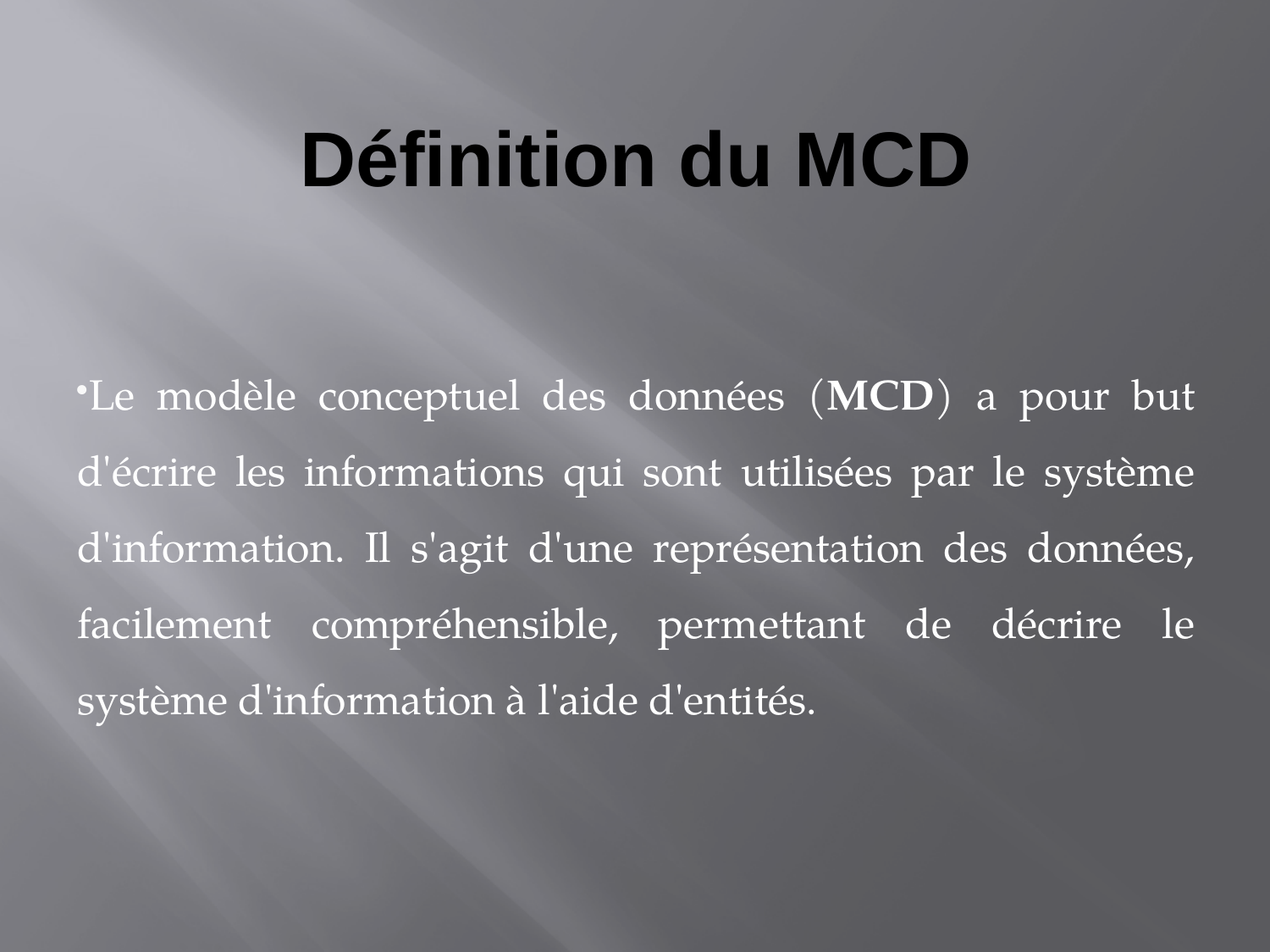

# Définition du MCD
Le modèle conceptuel des données (MCD) a pour but d'écrire les informations qui sont utilisées par le système d'information. Il s'agit d'une représentation des données, facilement compréhensible, permettant de décrire le système d'information à l'aide d'entités.